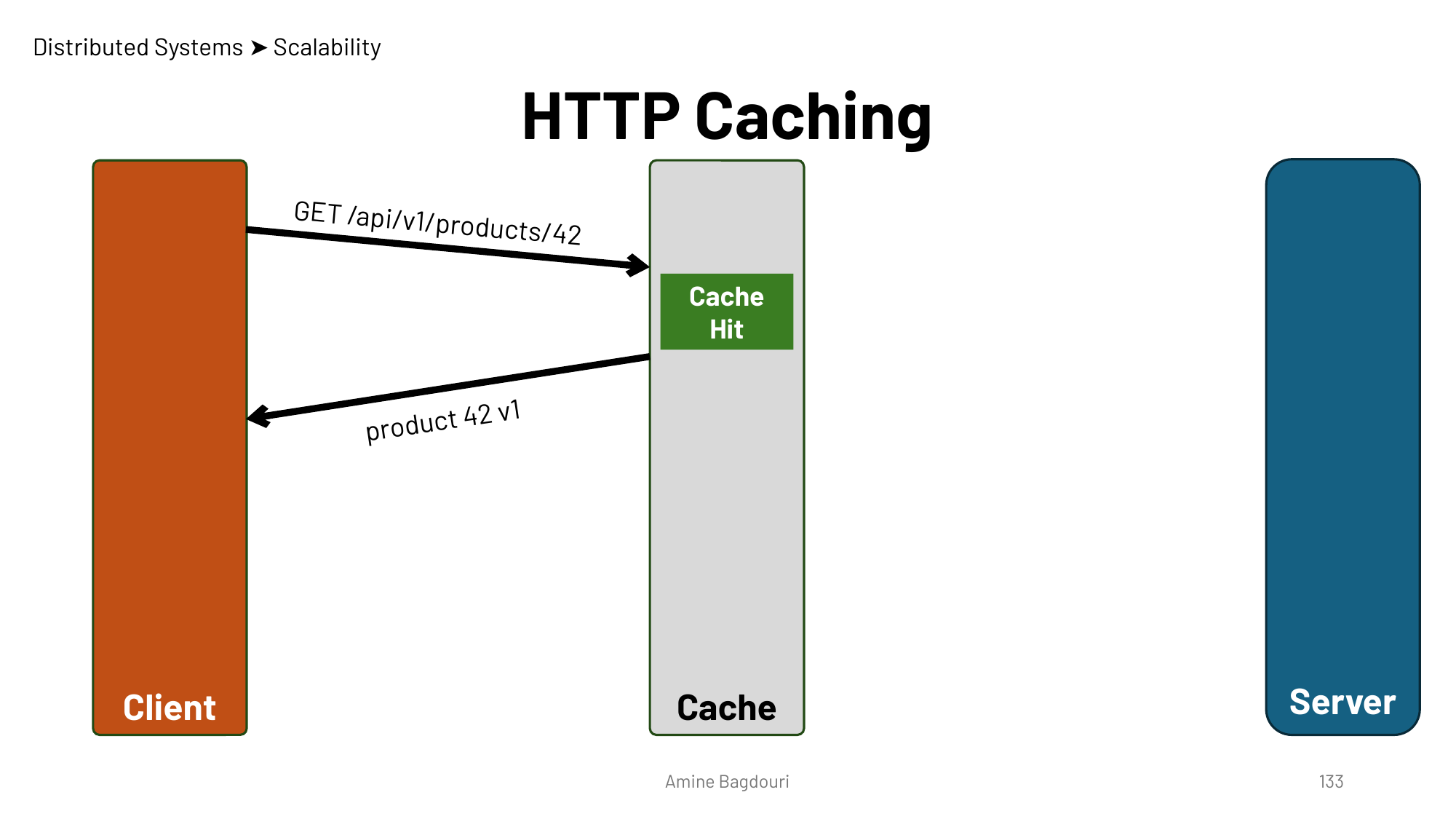

Distributed Systems ➤ Scalability
HTTP Caching
Server
Client
Cache
GET /api/v1/products/42
Cache Hit
product 42 v1
Amine Bagdouri
133